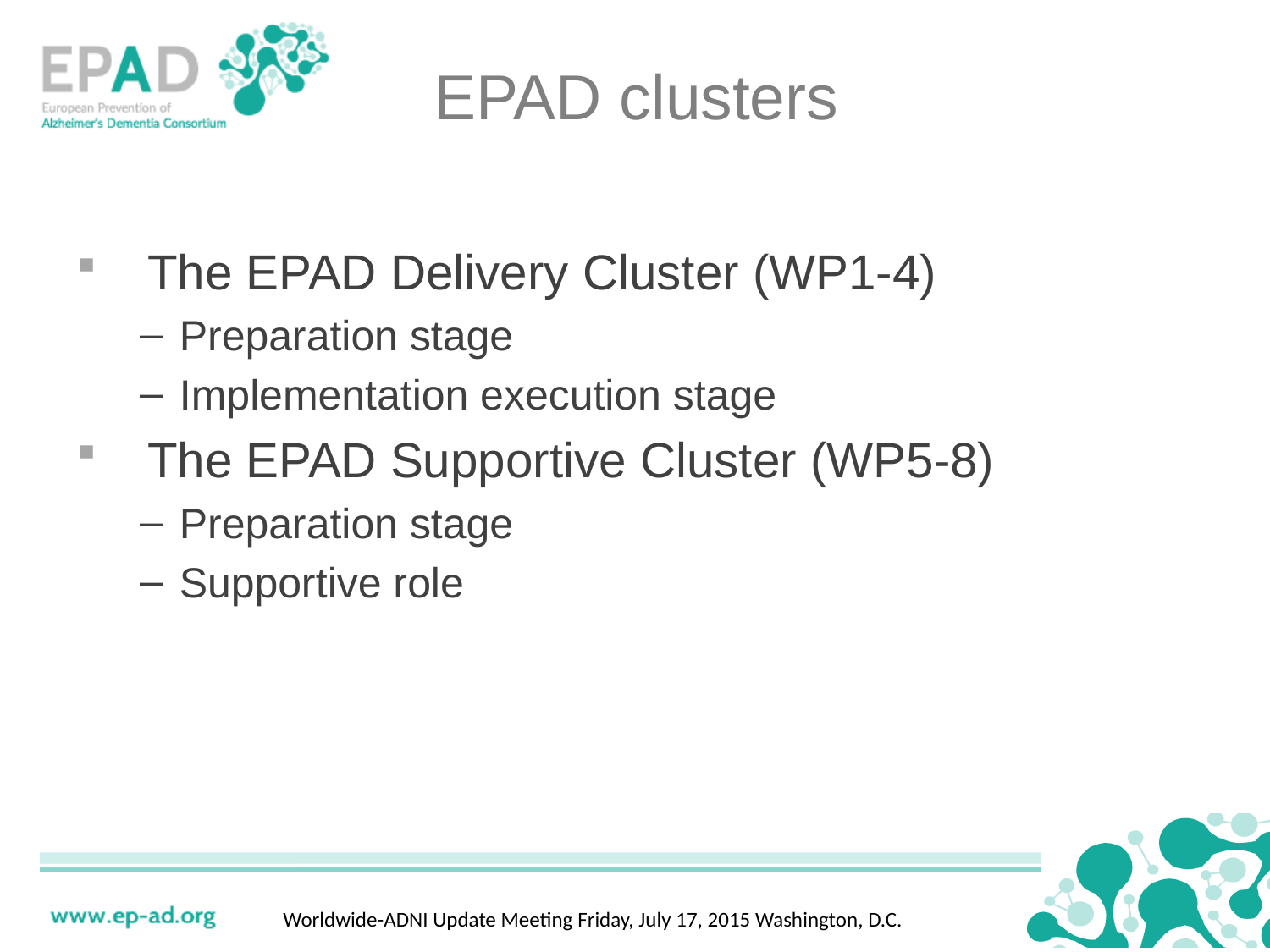

# EPAD clusters
The EPAD Delivery Cluster (WP1-4)
Preparation stage
Implementation execution stage
The EPAD Supportive Cluster (WP5-8)
Preparation stage
Supportive role
Worldwide-ADNI Update Meeting Friday, July 17, 2015 Washington, D.C.